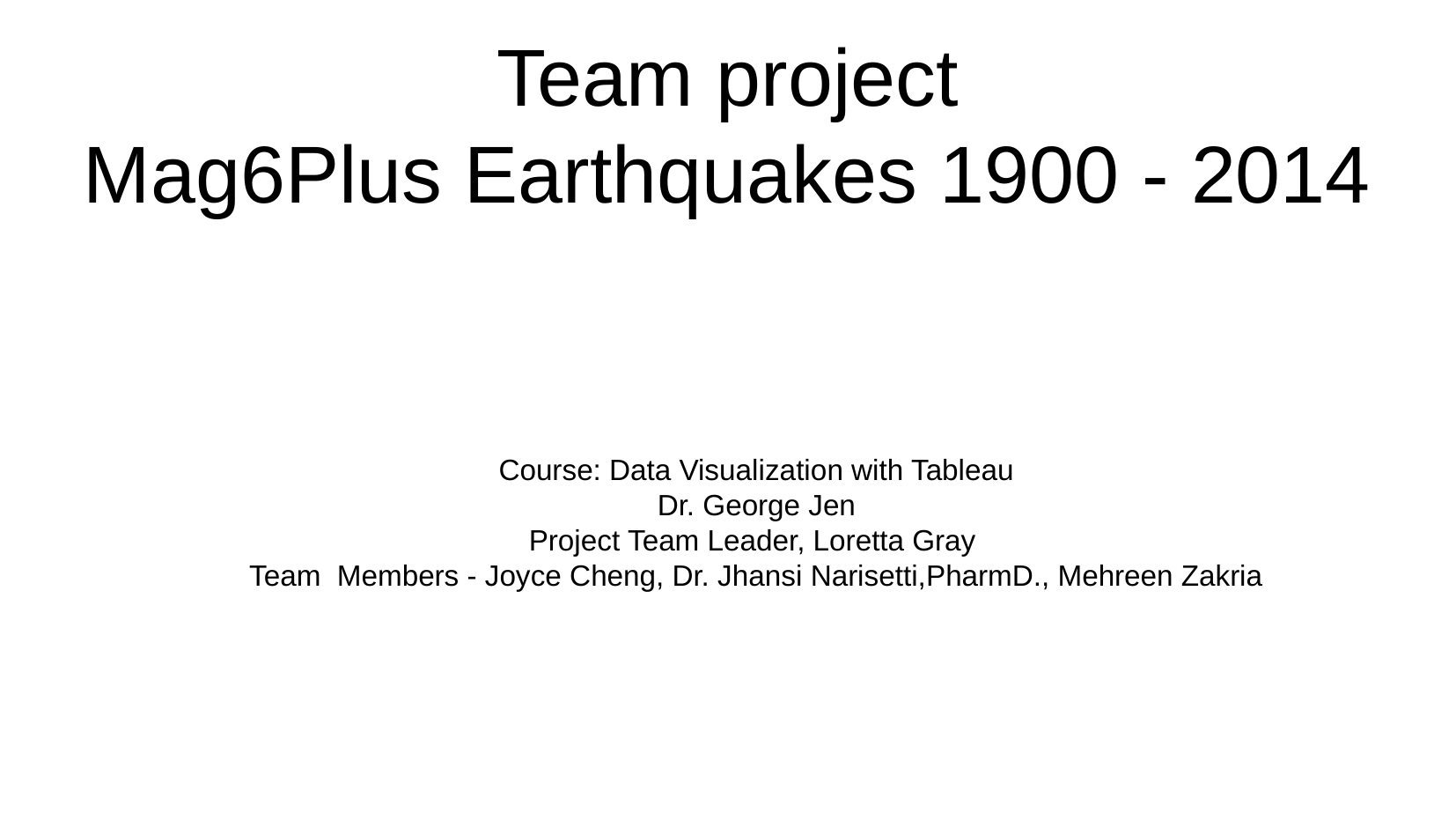

Team project
Mag6Plus Earthquakes 1900 - 2014
Course: Data Visualization with Tableau
Dr. George Jen
Project Team Leader, Loretta Gray
Team  Members - Joyce Cheng, Dr. Jhansi Narisetti,PharmD., Mehreen Zakria